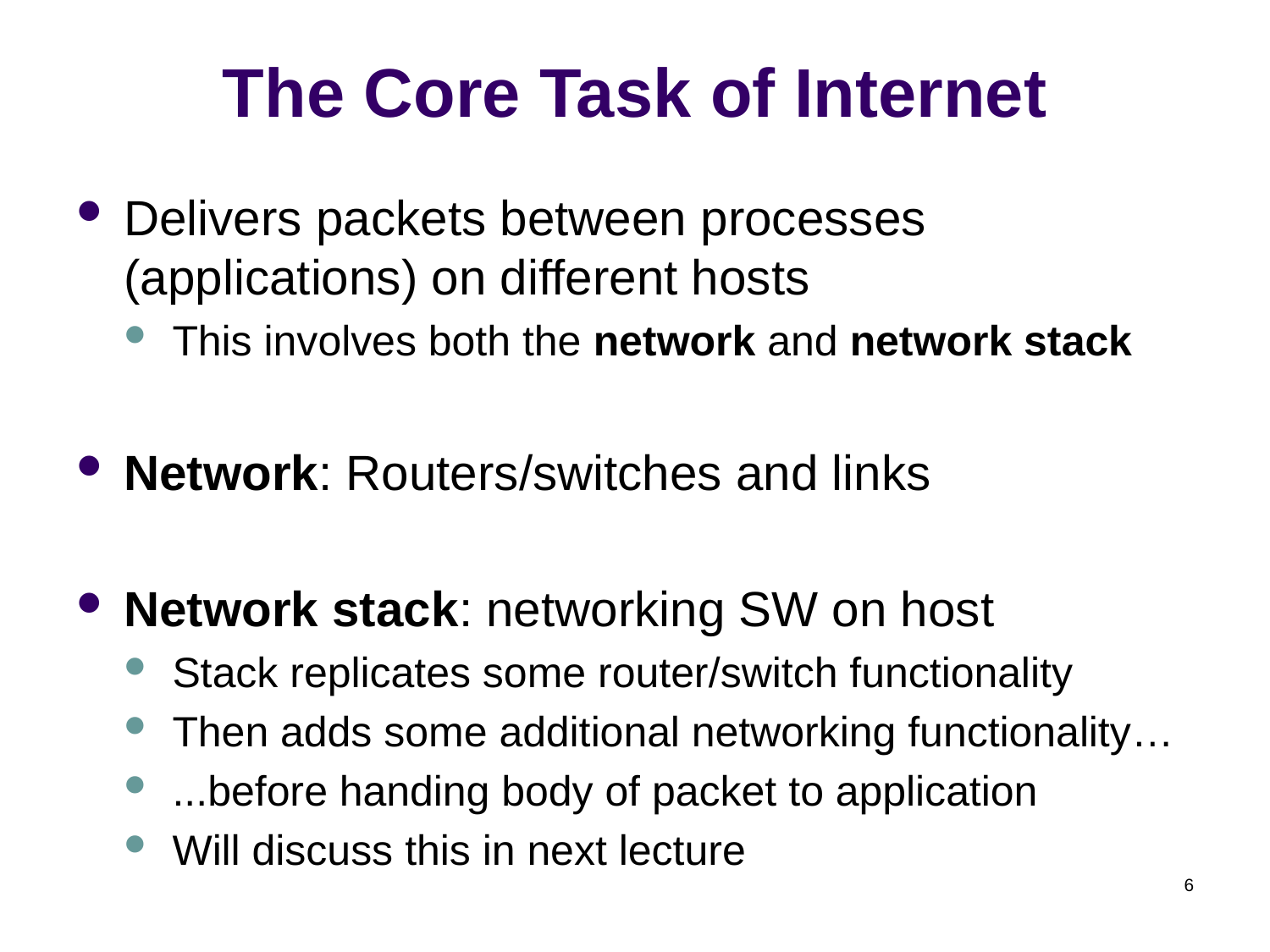

# The Core Task of Internet
Delivers packets between processes (applications) on different hosts
This involves both the network and network stack

Network: Routers/switches and links

Network stack: networking SW on host
Stack replicates some router/switch functionality
Then adds some additional networking functionality…
...before handing body of packet to application
Will discuss this in next lecture

6